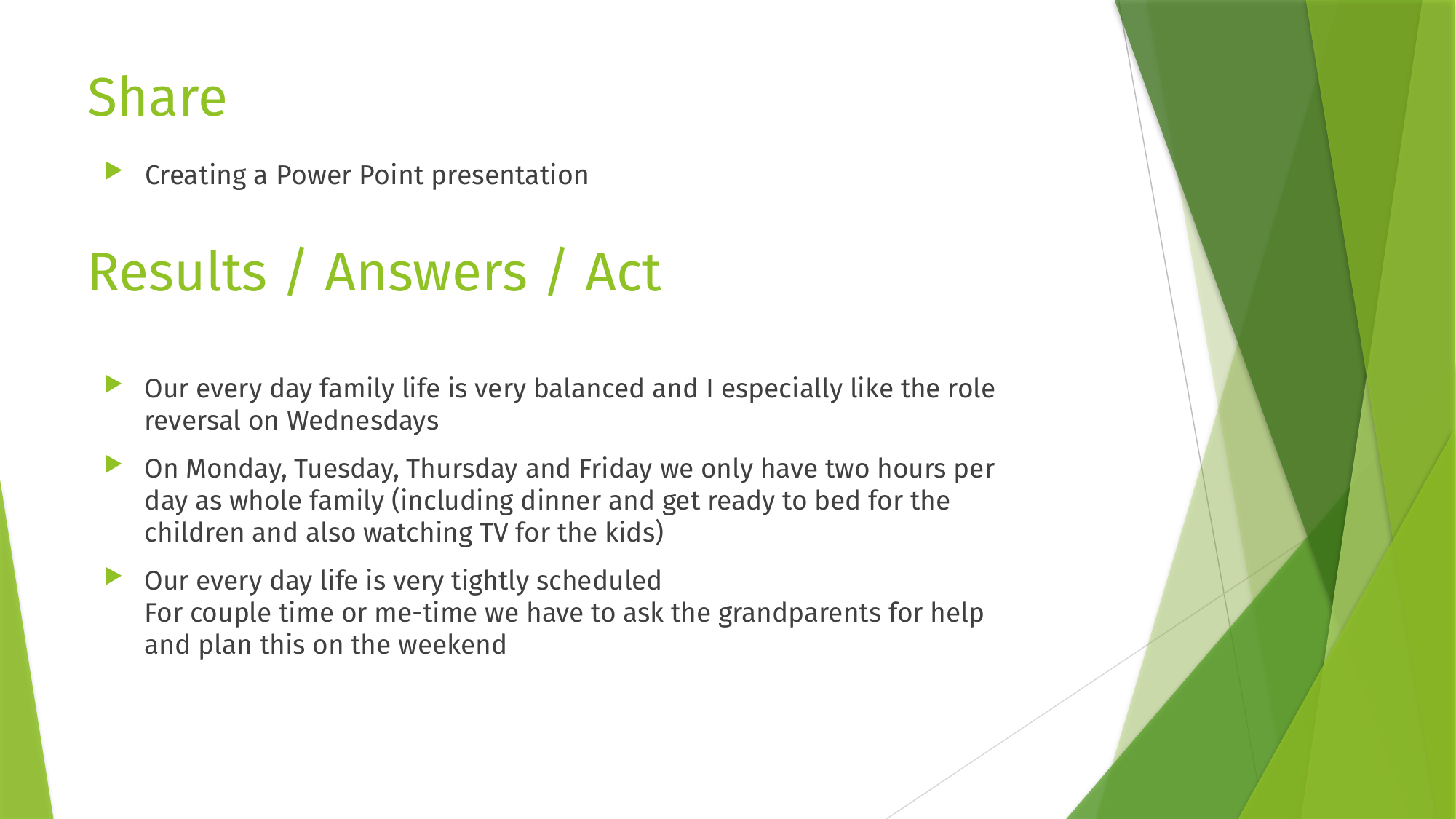

# Share
Creating a Power Point presentation
Results / Answers / Act

Our every day family life is very balanced and I especially like the role reversal on Wednesdays
On Monday, Tuesday, Thursday and Friday we only have two hours per day as whole family (including dinner and get ready to bed for the children and also watching TV for the kids)
Our every day life is very tightly scheduled
For couple time or me-time we have to ask the grandparents for help and plan this on the weekend